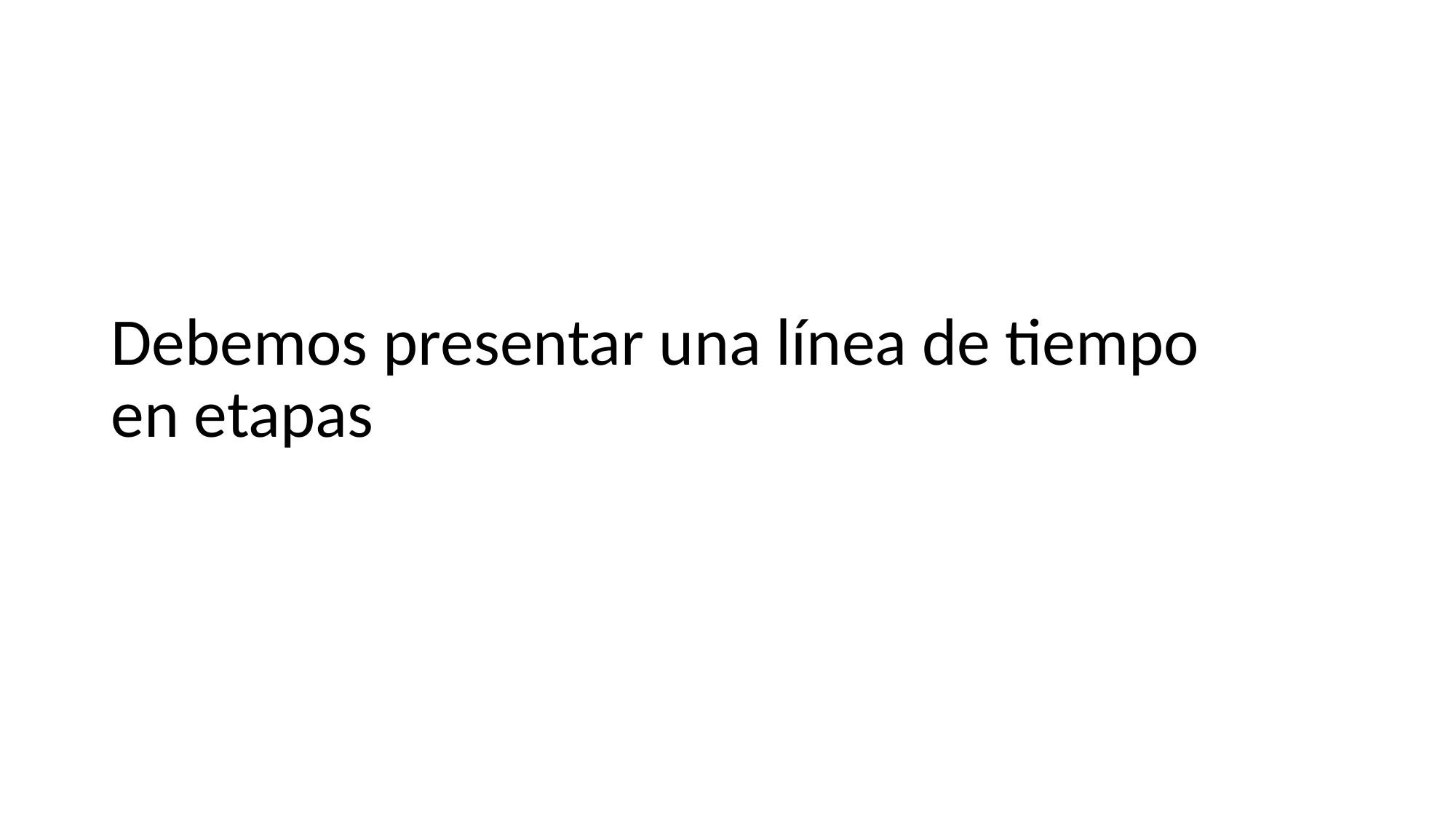

# Debemos presentar una línea de tiempo en etapas